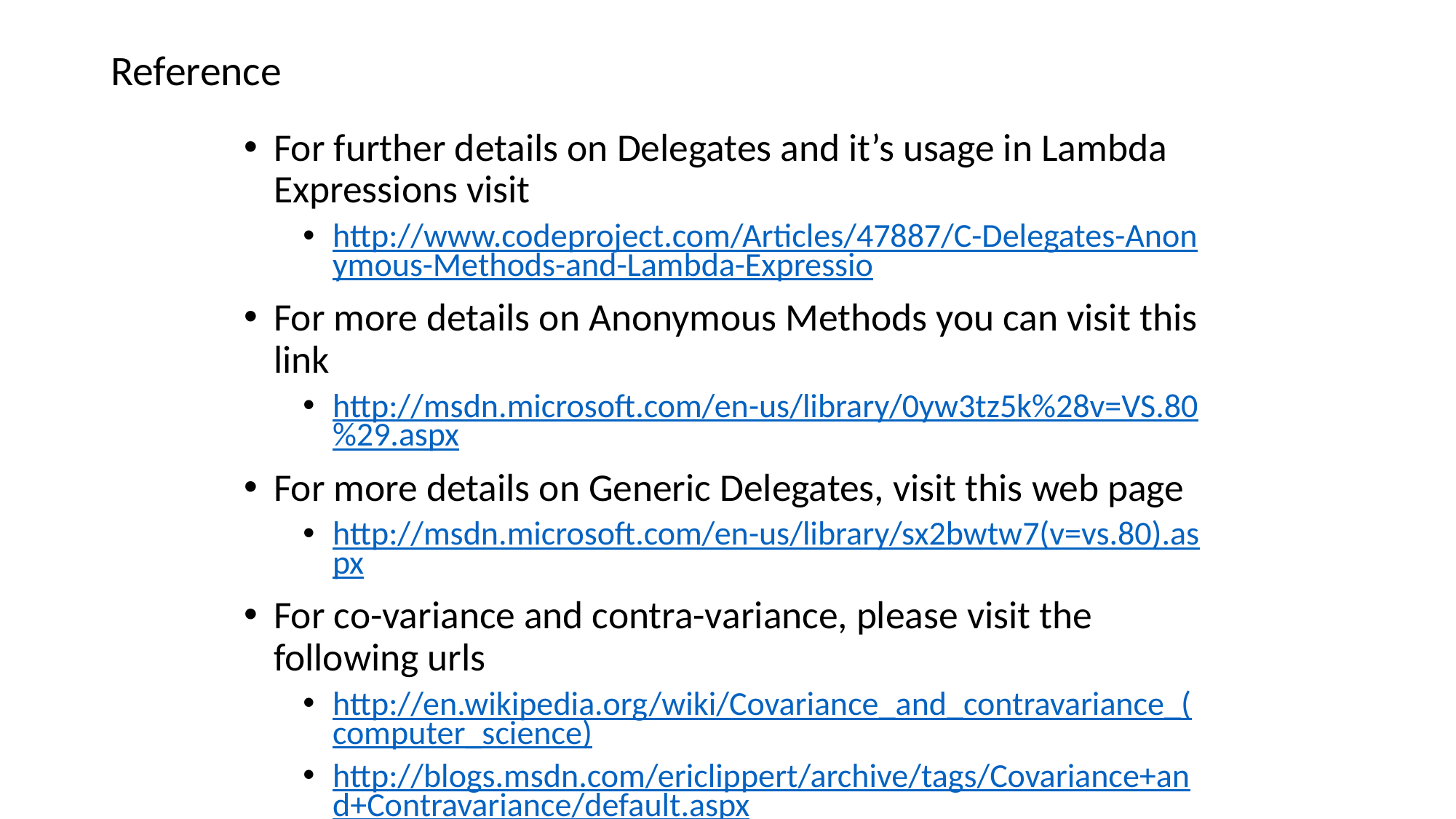

# Reference
For further details on Delegates and it’s usage in Lambda Expressions visit
http://www.codeproject.com/Articles/47887/C-Delegates-Anonymous-Methods-and-Lambda-Expressio
For more details on Anonymous Methods you can visit this link
http://msdn.microsoft.com/en-us/library/0yw3tz5k%28v=VS.80%29.aspx
For more details on Generic Delegates, visit this web page
http://msdn.microsoft.com/en-us/library/sx2bwtw7(v=vs.80).aspx
For co-variance and contra-variance, please visit the following urls
http://en.wikipedia.org/wiki/Covariance_and_contravariance_(computer_science)
http://blogs.msdn.com/ericlippert/archive/tags/Covariance+and+Contravariance/default.aspx